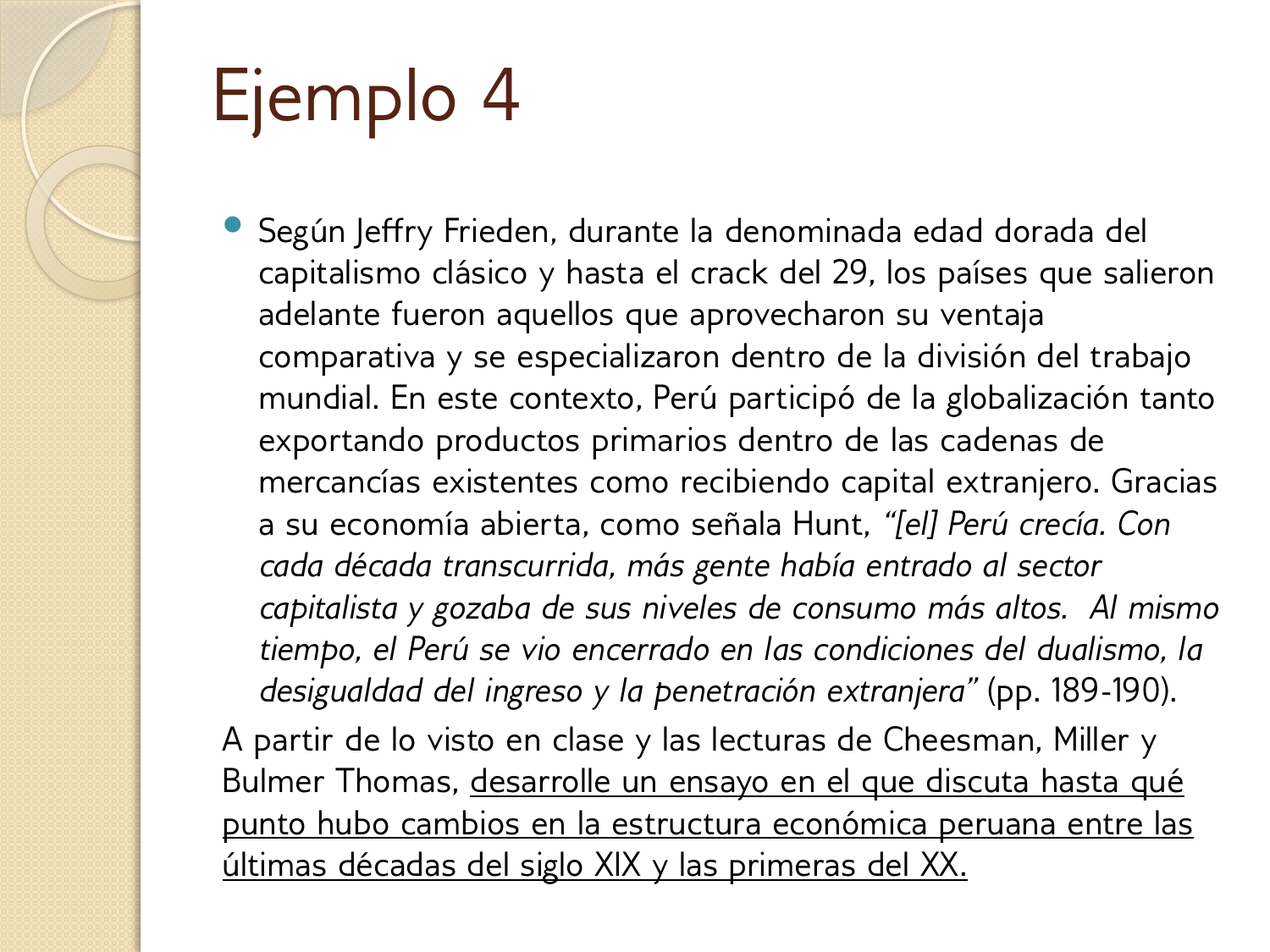

# Ejemplo 4
Según Jeffry Frieden, durante la denominada edad dorada del capitalismo clásico y hasta el crack del 29, los países que salieron adelante fueron aquellos que aprovecharon su ventaja comparativa y se especializaron dentro de la división del trabajo mundial. En este contexto, Perú participó de la globalización tanto exportando productos primarios dentro de las cadenas de mercancías existentes como recibiendo capital extranjero. Gracias a su economía abierta, como señala Hunt, “[el] Perú crecía. Con cada década transcurrida, más gente había entrado al sector capitalista y gozaba de sus niveles de consumo más altos.  Al mismo tiempo, el Perú se vio encerrado en las condiciones del dualismo, la desigualdad del ingreso y la penetración extranjera” (pp. 189-190).
A partir de lo visto en clase y las lecturas de Cheesman, Miller y Bulmer Thomas, desarrolle un ensayo en el que discuta hasta qué punto hubo cambios en la estructura económica peruana entre las últimas décadas del siglo XIX y las primeras del XX.